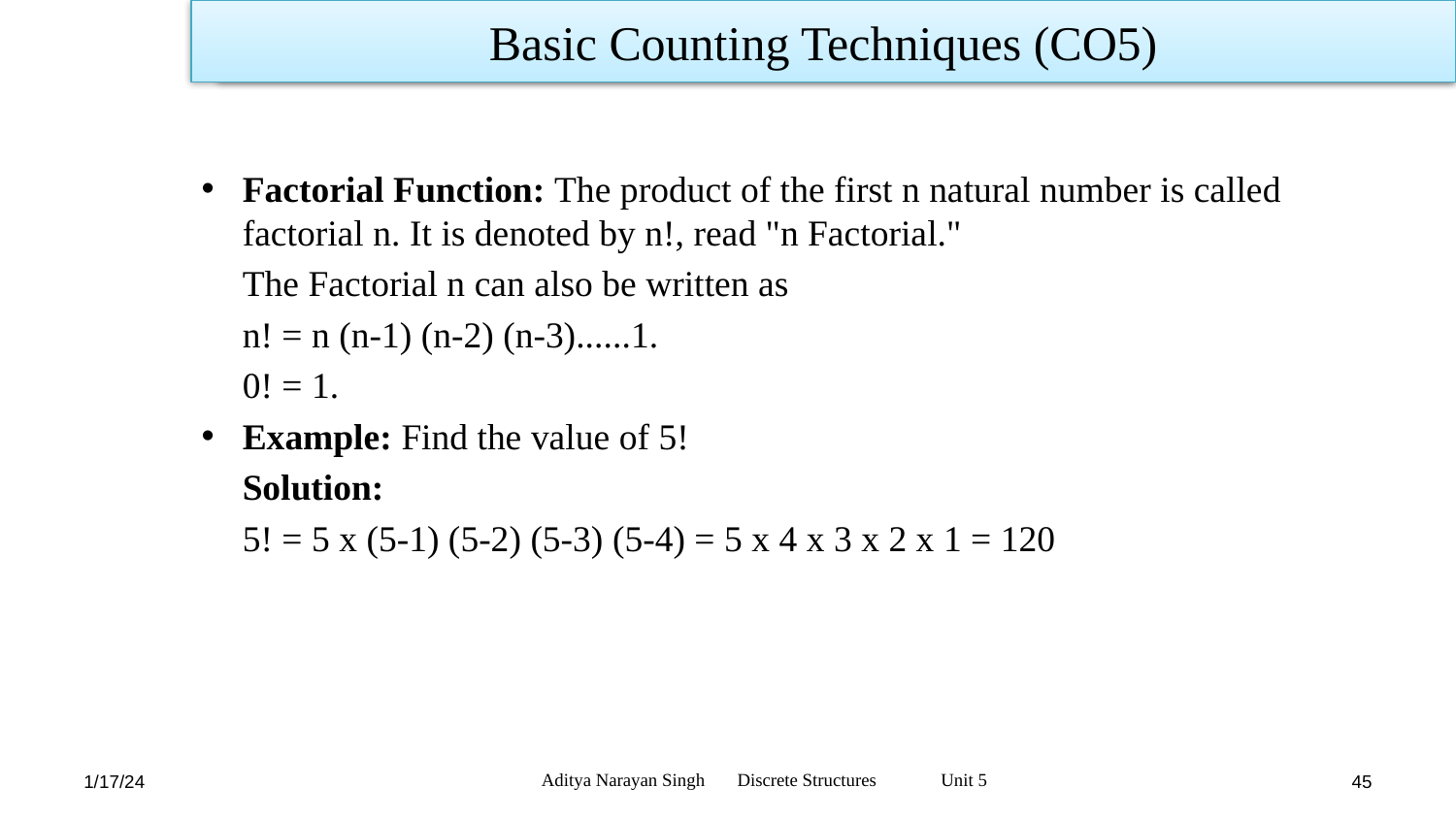

Basic Counting Techniques (CO5)
Composition table(CO5)
Factorial Function: The product of the first n natural number is called factorial n. It is denoted by n!, read "n Factorial."
	The Factorial n can also be written as
	n! = n (n-1) (n-2) (n-3)......1.
	0! = 1.
Example: Find the value of 5!
	Solution:
	5! = 5 x (5-1) (5-2) (5-3) (5-4) = 5 x 4 x 3 x 2 x 1 = 120

Aditya Narayan Singh       Discrete Structures              Unit 5
1/17/24
45